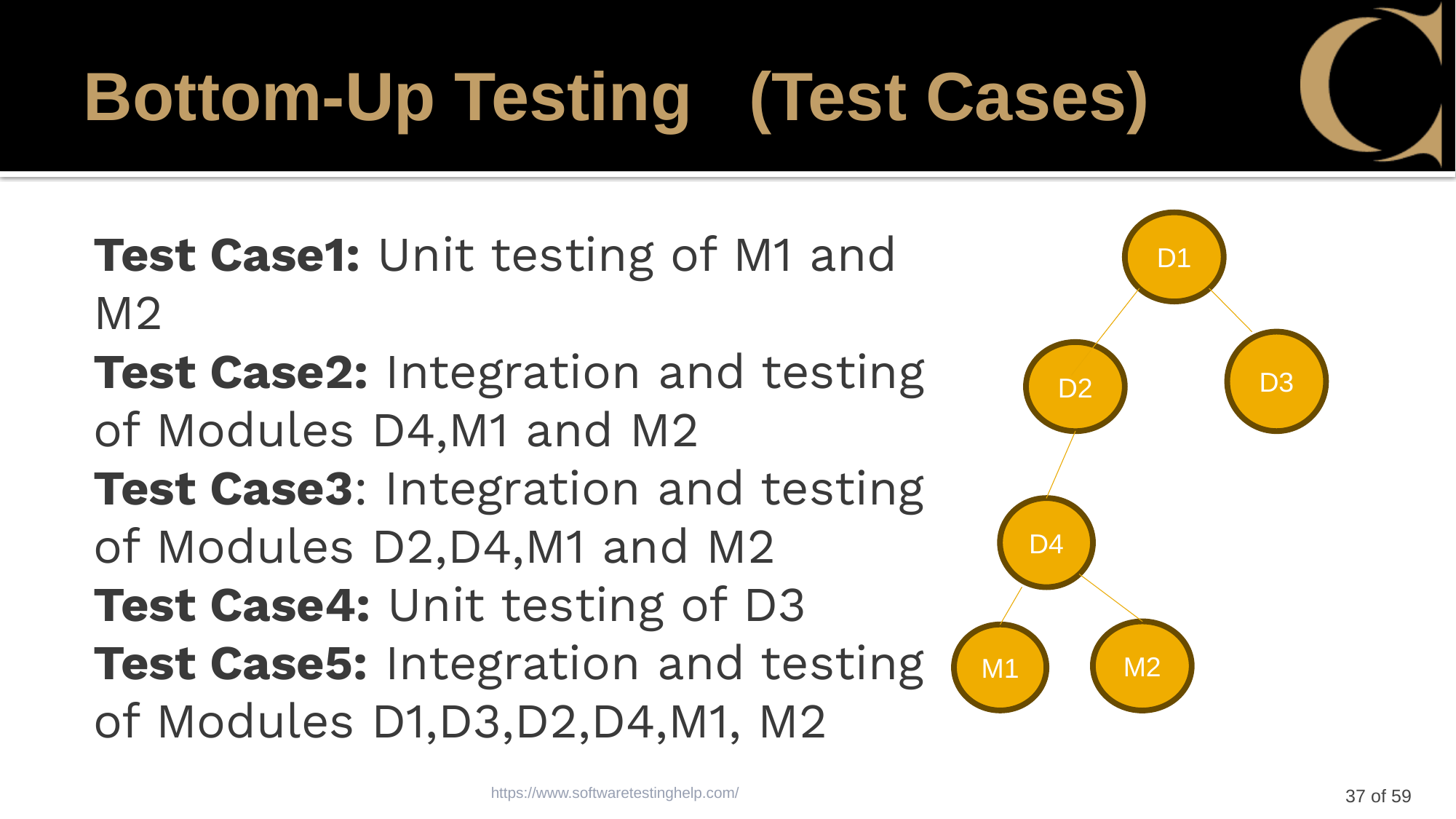

# Bottom-Up Testing   (Test Cases)
Test Case1: Unit testing of M1 and M2
Test Case2: Integration and testing of Modules D4,M1 and M2
Test Case3: Integration and testing of Modules D2,D4,M1 and M2
Test Case4: Unit testing of D3
Test Case5: Integration and testing of Modules D1,D3,D2,D4,M1, M2
D1
D3
D2
D4
M2
M1
37 of 59
https://www.softwaretestinghelp.com/